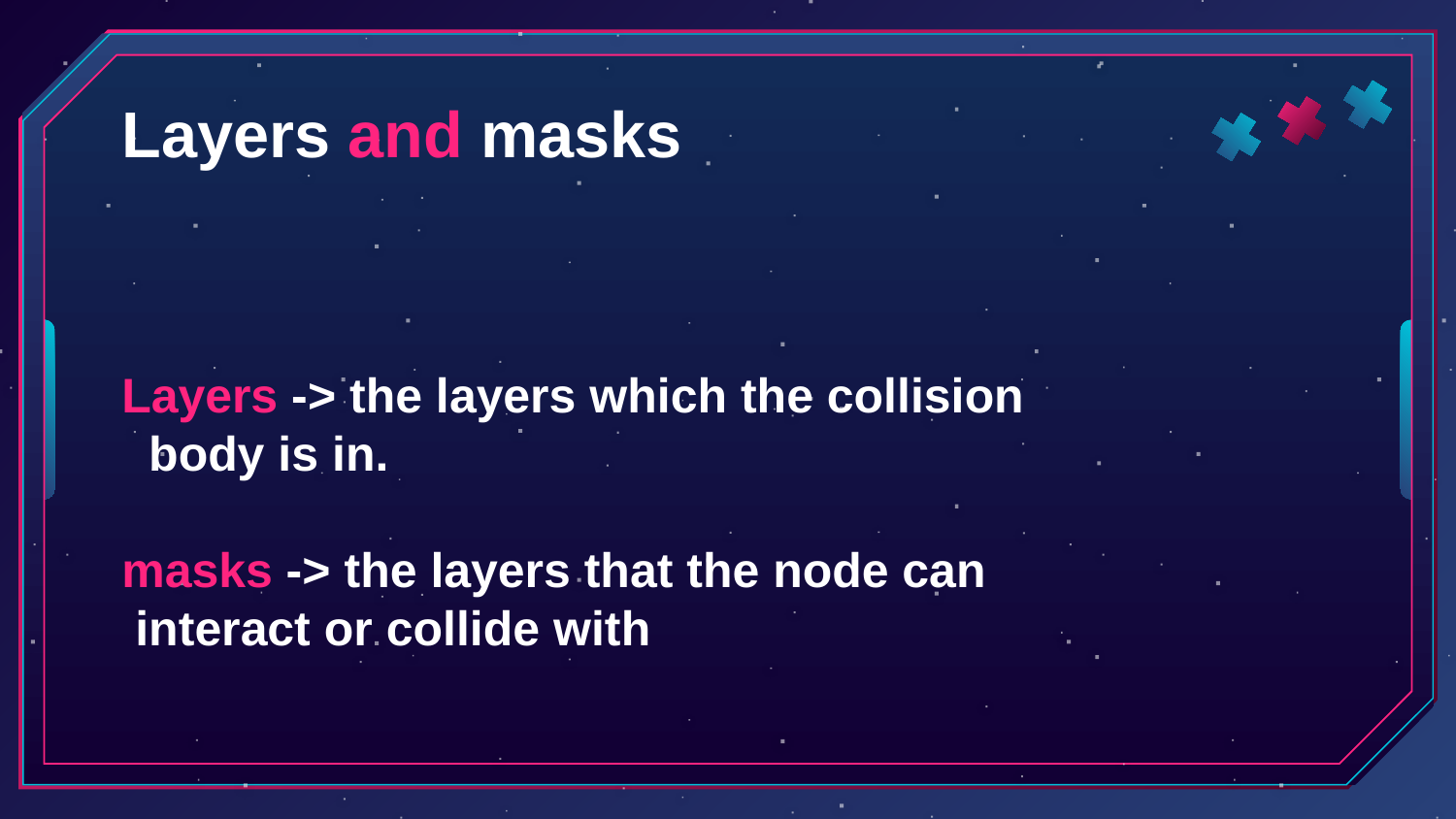

Layers and masks

# Layers -> the layers which the collision 	         body is in. masks -> the layers that the node can 	        interact or collide with